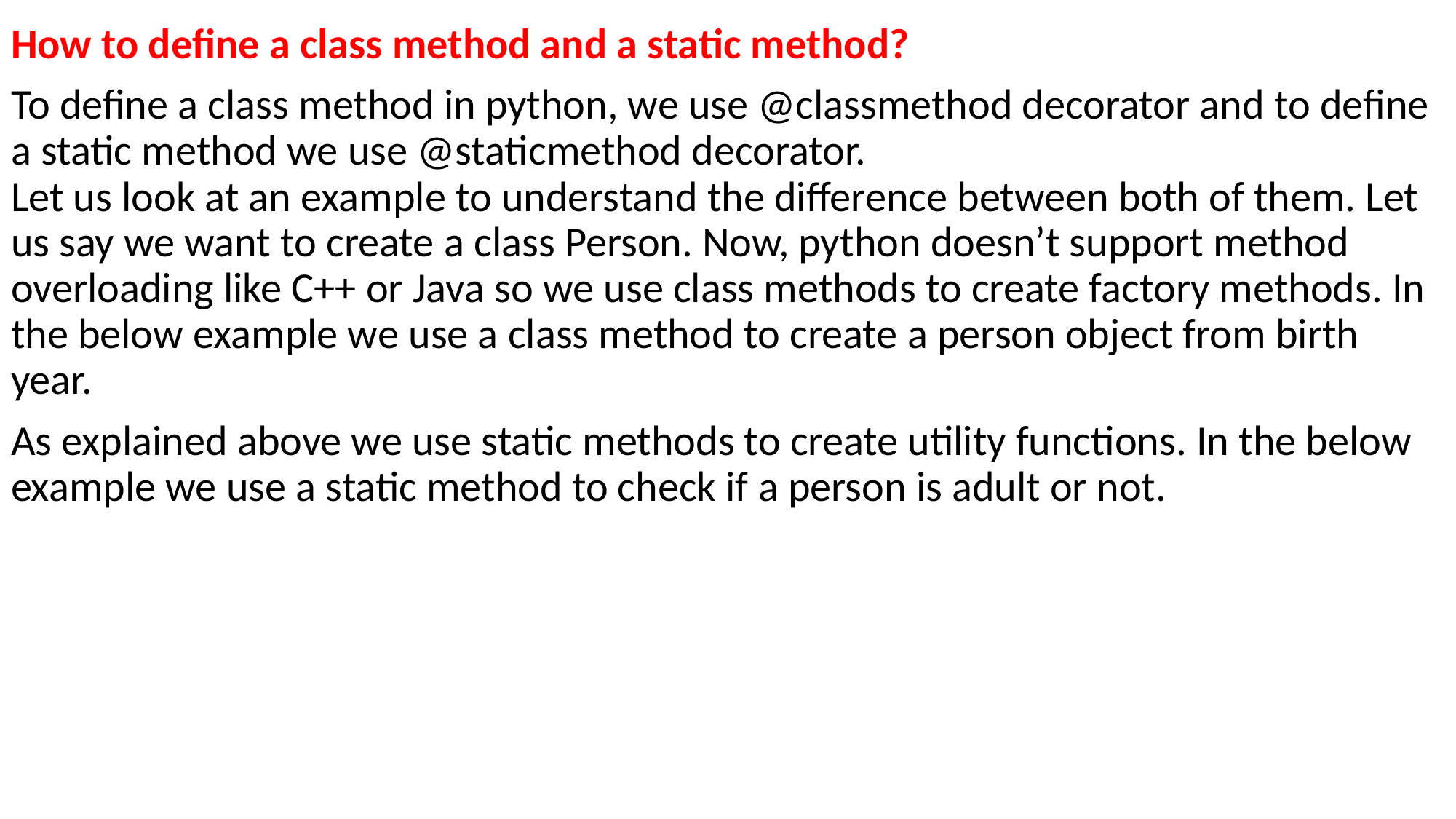

How to define a class method and a static method?
To define a class method in python, we use @classmethod decorator and to define a static method we use @staticmethod decorator.
Let us look at an example to understand the difference between both of them. Let us say we want to create a class Person. Now, python doesn’t support method overloading like C++ or Java so we use class methods to create factory methods. In the below example we use a class method to create a person object from birth year.
As explained above we use static methods to create utility functions. In the below example we use a static method to check if a person is adult or not.